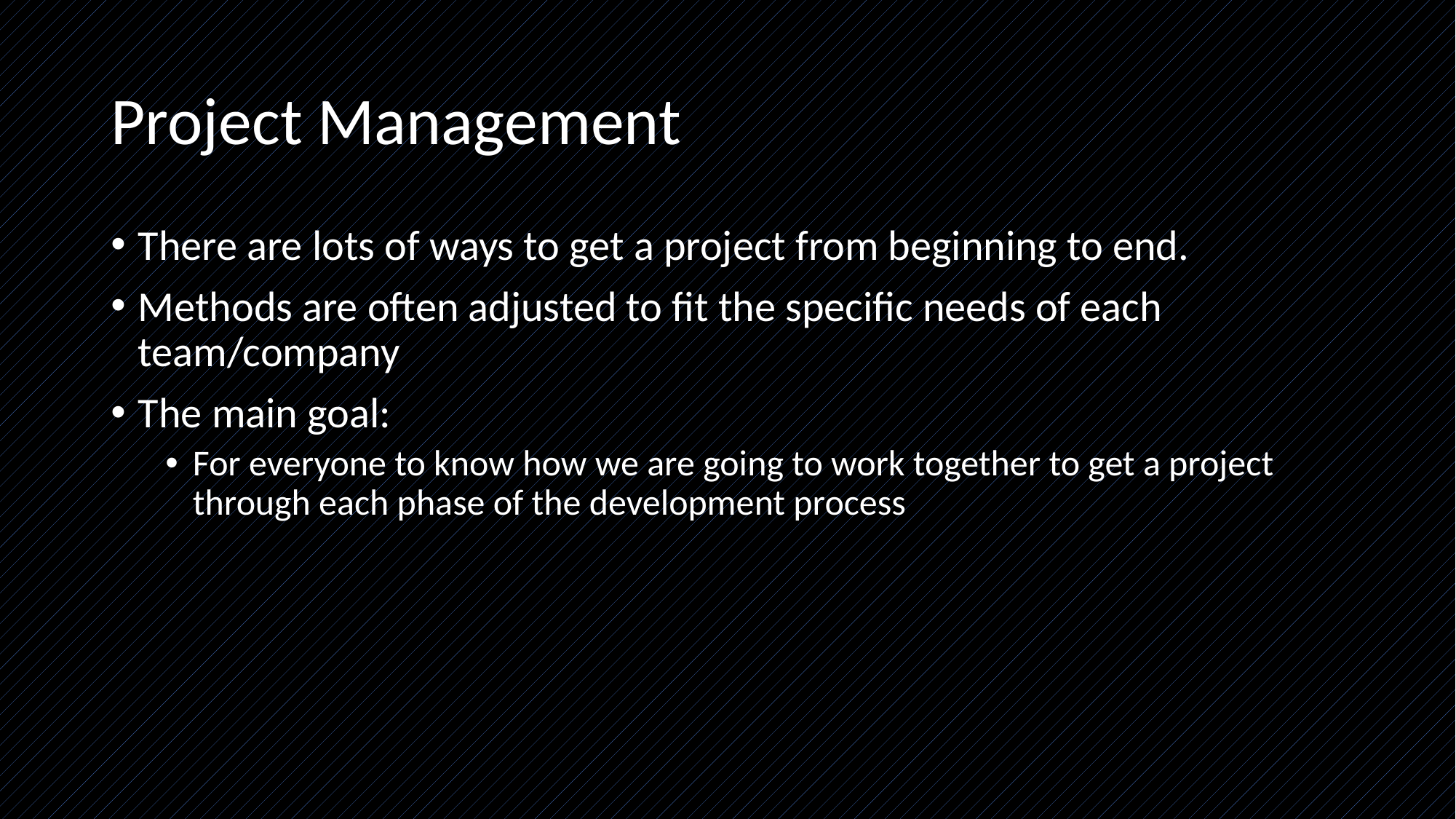

# Project Management
There are lots of ways to get a project from beginning to end.
Methods are often adjusted to fit the specific needs of each team/company
The main goal:
For everyone to know how we are going to work together to get a project through each phase of the development process